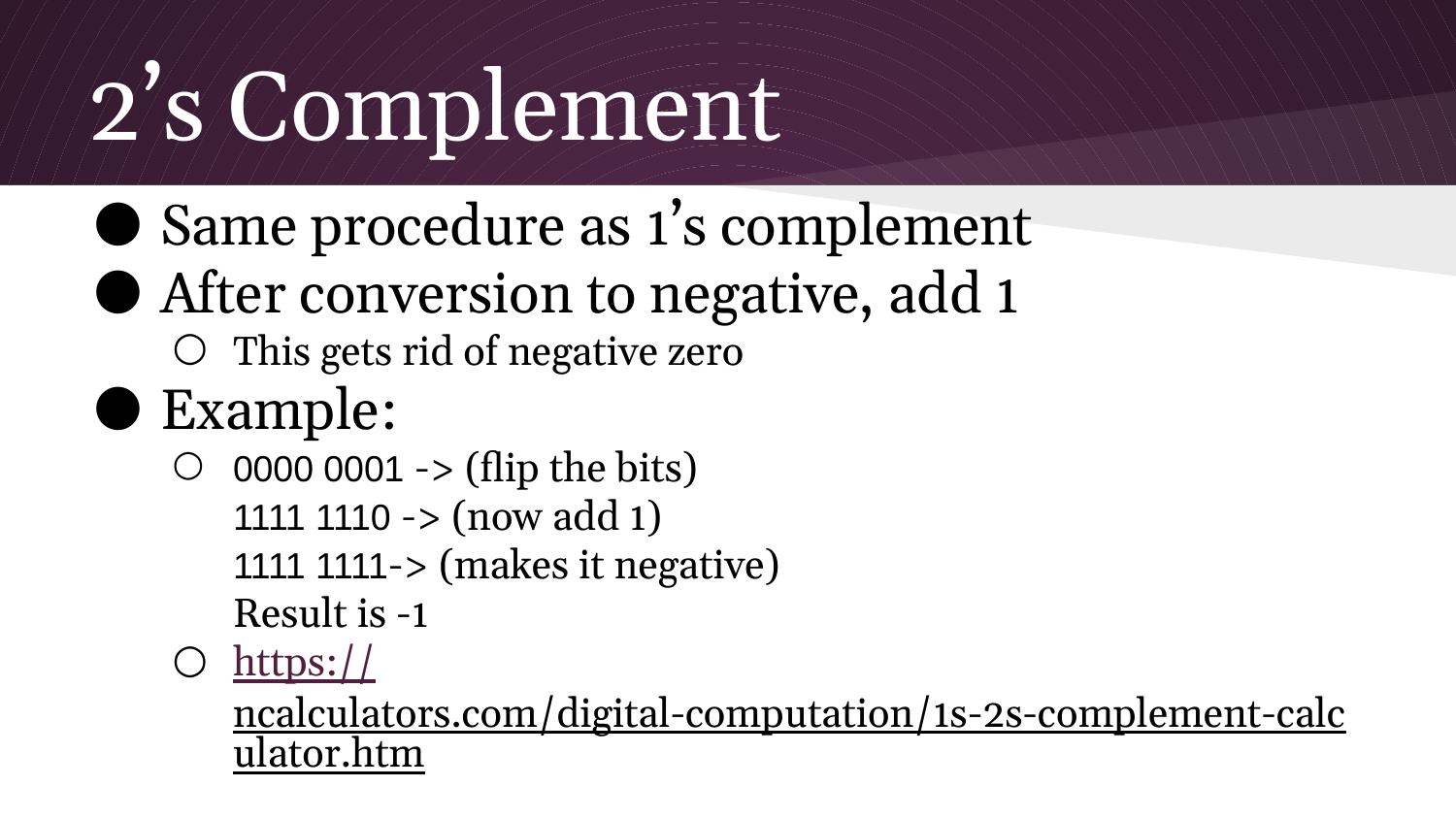

# 2’s Complement
Same procedure as 1’s complement
After conversion to negative, add 1
This gets rid of negative zero
Example:
0000 0001 -> (flip the bits)
1111 1110 -> (now add 1)
1111 1111-> (makes it negative)
Result is -1
https://ncalculators.com/digital-computation/1s-2s-complement-calculator.htm